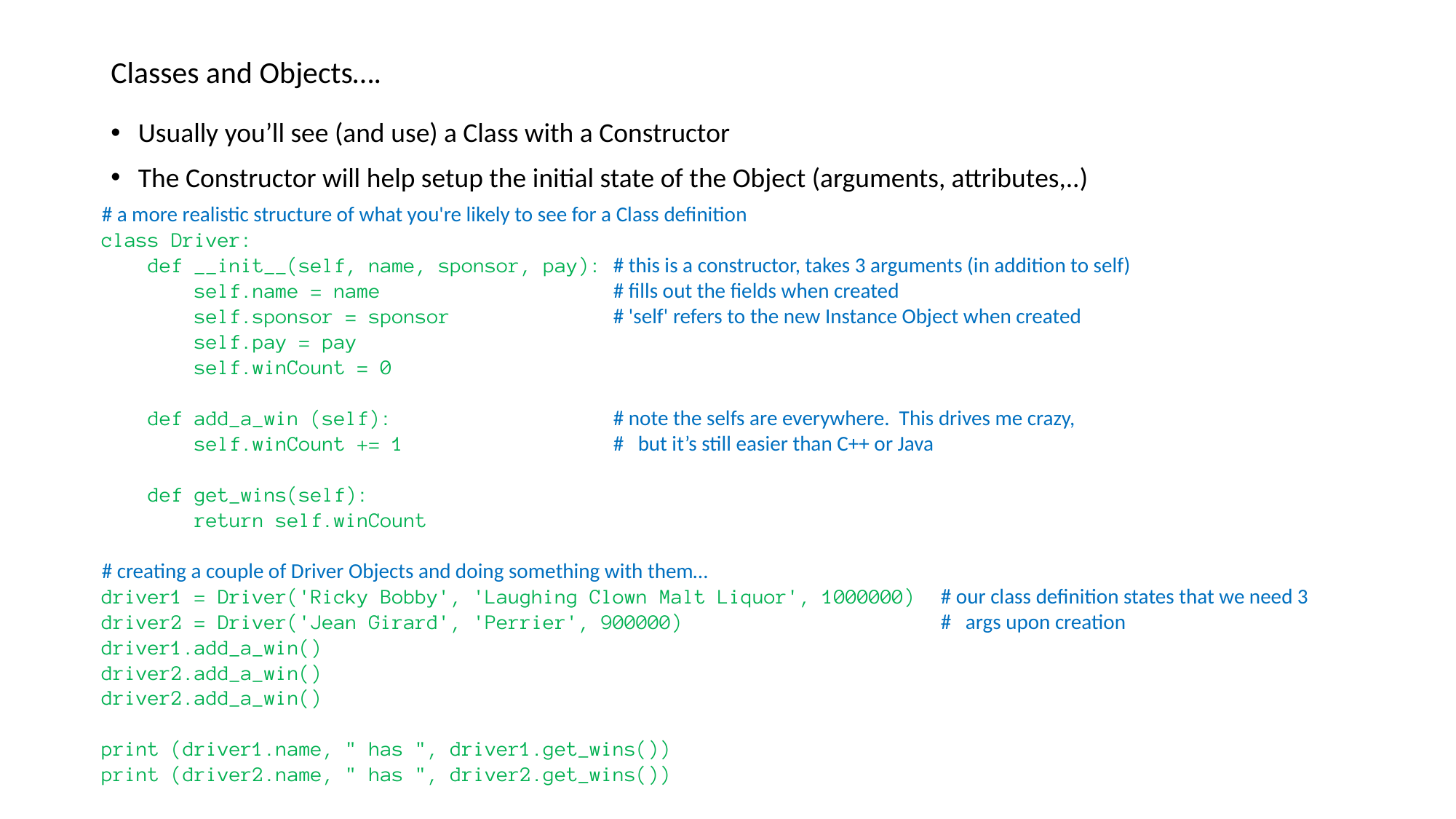

# Classes and Objects….
Usually you’ll see (and use) a Class with a Constructor
The Constructor will help setup the initial state of the Object (arguments, attributes,..)
# a more realistic structure of what you're likely to see for a Class definition
class Driver:
    def __init__(self, name, sponsor, pay):	# this is a constructor, takes 3 arguments (in addition to self)
        self.name = name	# fills out the fields when created
        self.sponsor = sponsor	# 'self' refers to the new Instance Object when created
        self.pay = pay
        self.winCount = 0

    def add_a_win (self):	# note the selfs are everywhere.  This drives me crazy,
        self.winCount += 1	#   but it’s still easier than C++ or Java

    def get_wins(self):
        return self.winCount

# creating a couple of Driver Objects and doing something with them…
driver1 = Driver('Ricky Bobby', 'Laughing Clown Malt Liquor', 1000000) 	# our class definition states that we need 3
driver2 = Driver('Jean Girard', 'Perrier', 900000) 	#   args upon creation
driver1.add_a_win()
driver2.add_a_win()
driver2.add_a_win()

print (driver1.name, " has ", driver1.get_wins())
print (driver2.name, " has ", driver2.get_wins())